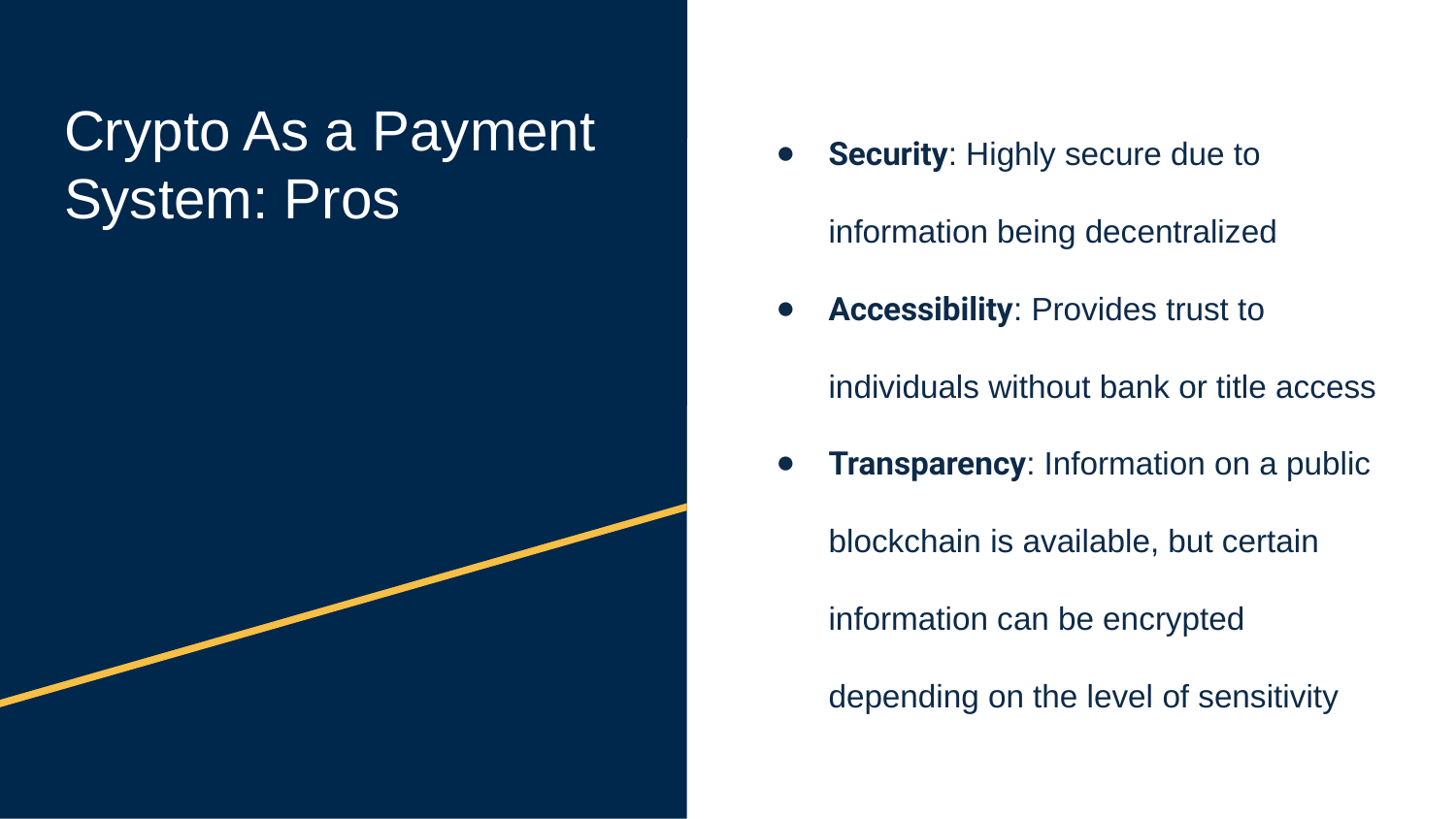

# Crypto As a Payment System: Pros
Security: Highly secure due to information being decentralized
Accessibility: Provides trust to individuals without bank or title access
Transparency: Information on a public blockchain is available, but certain information can be encrypted depending on the level of sensitivity